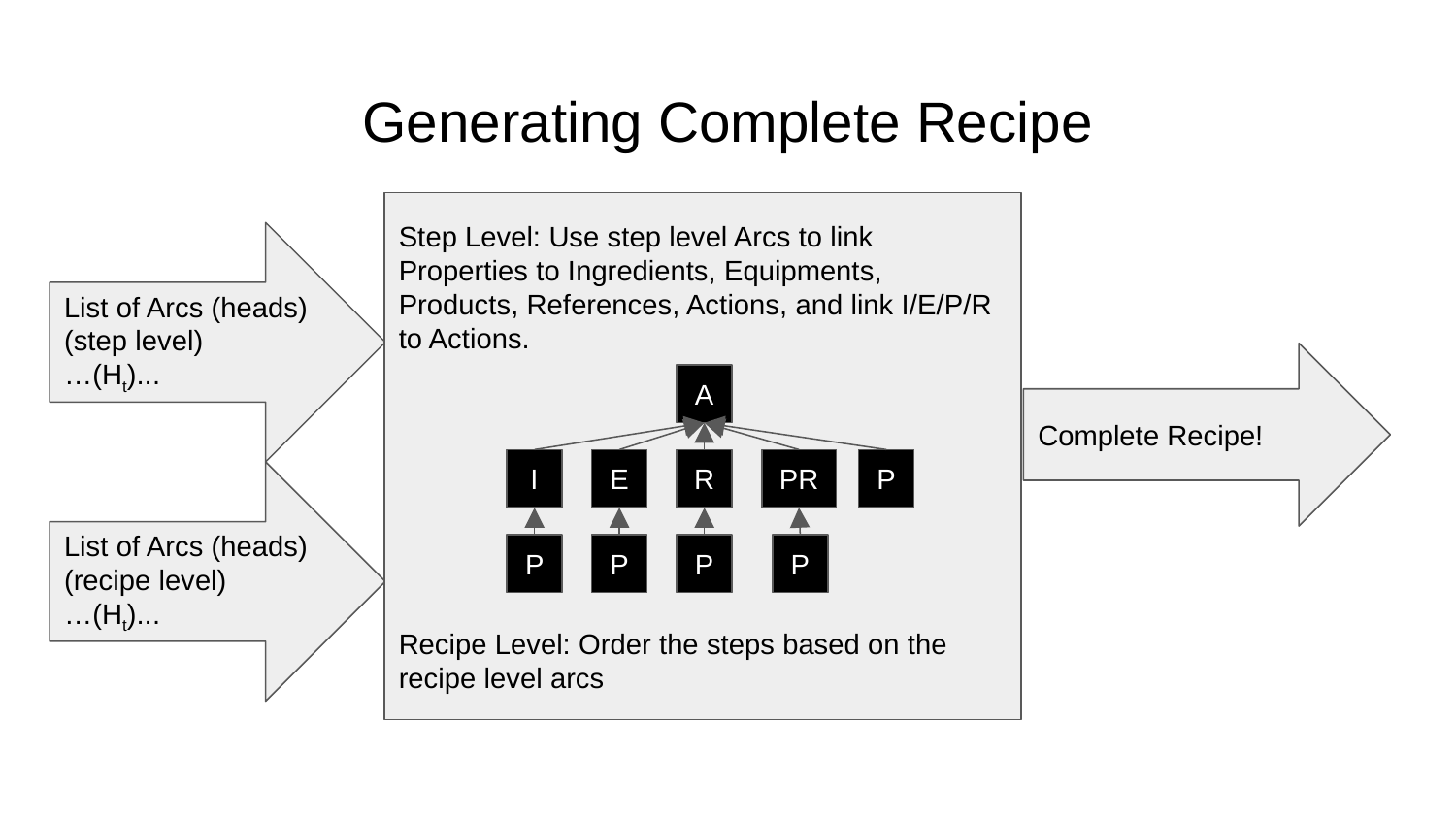

# Generating Complete Recipe
Step Level: Use step level Arcs to link Properties to Ingredients, Equipments, Products, References, Actions, and link I/E/P/R to Actions.

Recipe Level: Order the steps based on the recipe level arcs
List of Arcs (heads)
(step level)
…(Ht)...
Complete Recipe!
A
I
E
R
PR
P
List of Arcs (heads)
(recipe level)
…(Ht)...
P
P
P
P